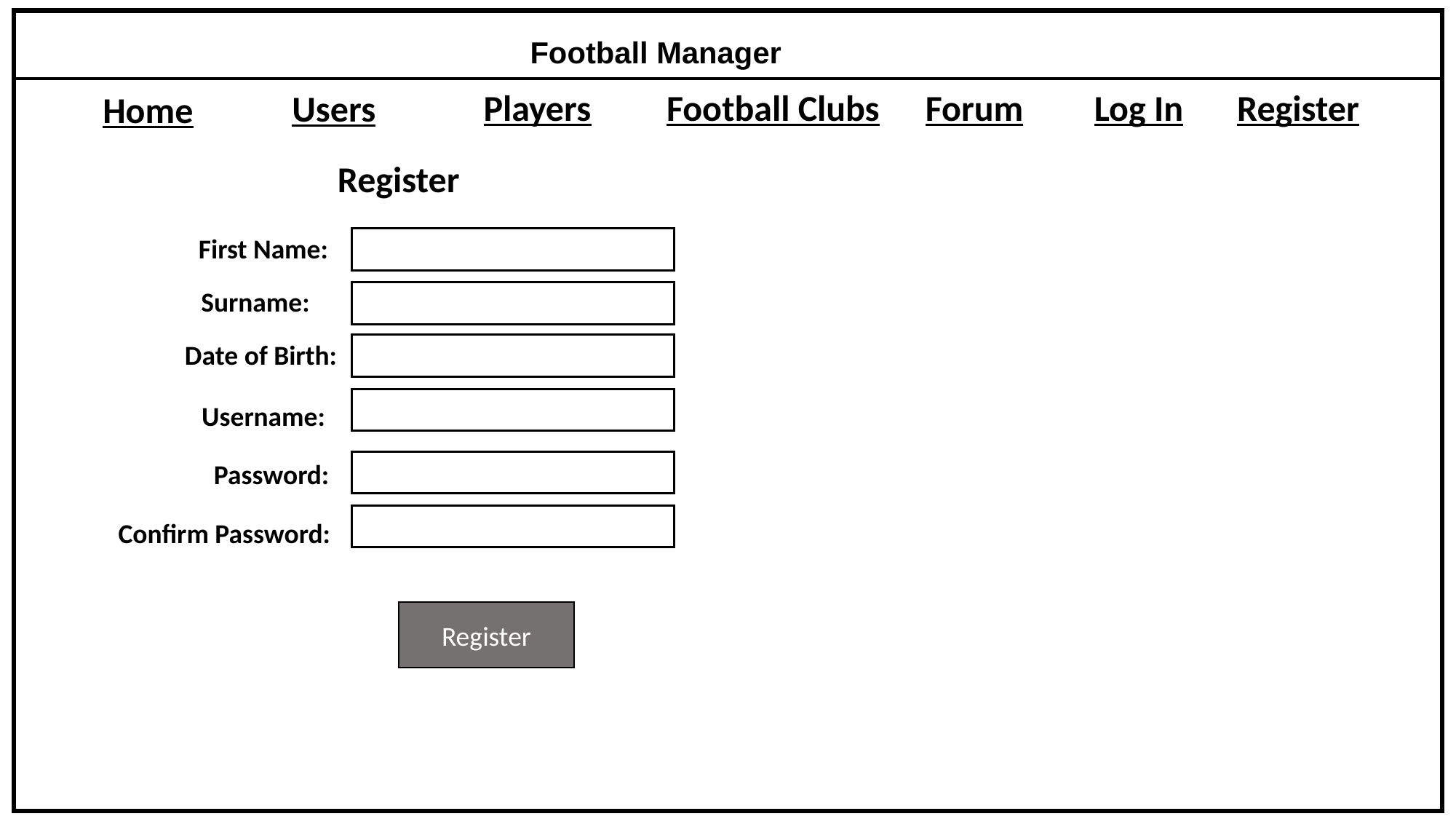

Football Manager
Players
Football Clubs
Forum
Log In
Register
Users
Home
Register
First Name:

Surname:

Date of Birth:

Username:

Password:

Confirm Password:
Register